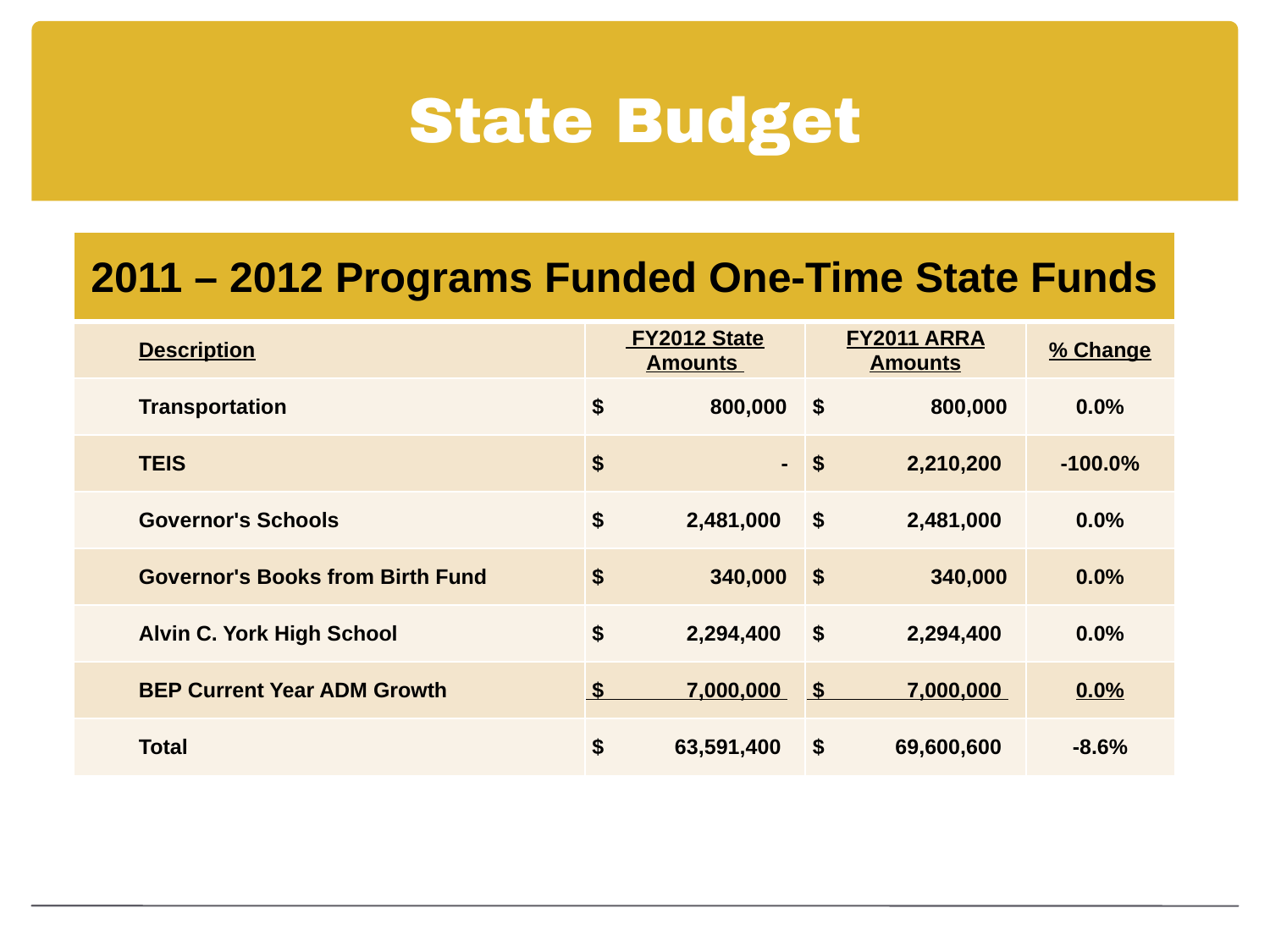

# State Budget
| 2011 – 2012 Programs Funded One-Time State Funds |  |  |  |
| --- | --- | --- | --- |
| Description | FY2012 State Amounts | FY2011 ARRA Amounts | % Change |
| Transportation | $ 800,000 | $ 800,000 | 0.0% |
| TEIS | $ - | $ 2,210,200 | -100.0% |
| Governor's Schools | $ 2,481,000 | $ 2,481,000 | 0.0% |
| Governor's Books from Birth Fund | $ 340,000 | $ 340,000 | 0.0% |
| Alvin C. York High School | $ 2,294,400 | $ 2,294,400 | 0.0% |
| BEP Current Year ADM Growth | $ 7,000,000 | $ 7,000,000 | 0.0% |
| Total | $ 63,591,400 | $ 69,600,600 | -8.6% |